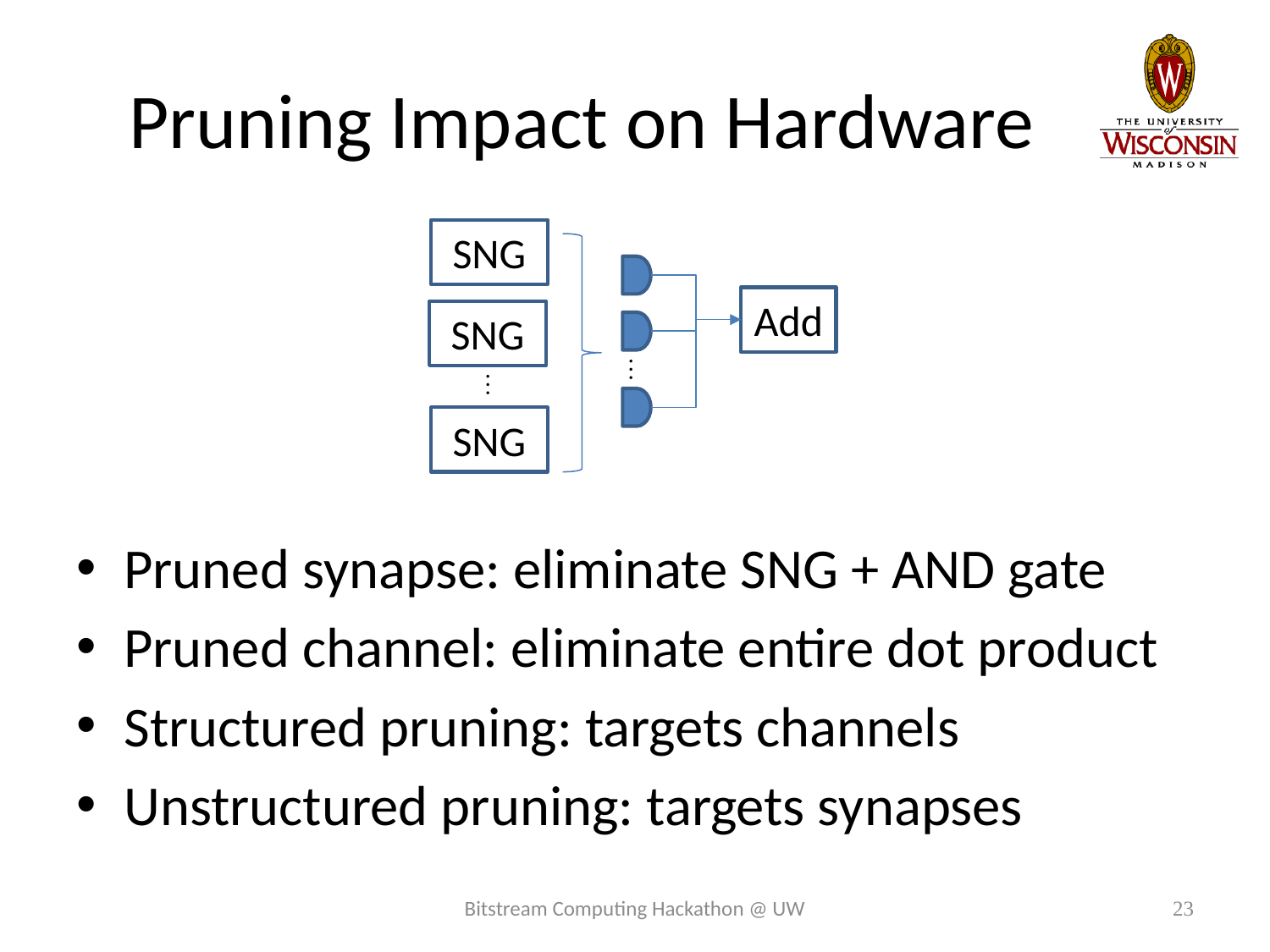

# Pruning Impact on Hardware
SNG

Add
SNG

…
…

SNG
Pruned synapse: eliminate SNG + AND gate
Pruned channel: eliminate entire dot product
Structured pruning: targets channels
Unstructured pruning: targets synapses
Bitstream Computing Hackathon @ UW
23